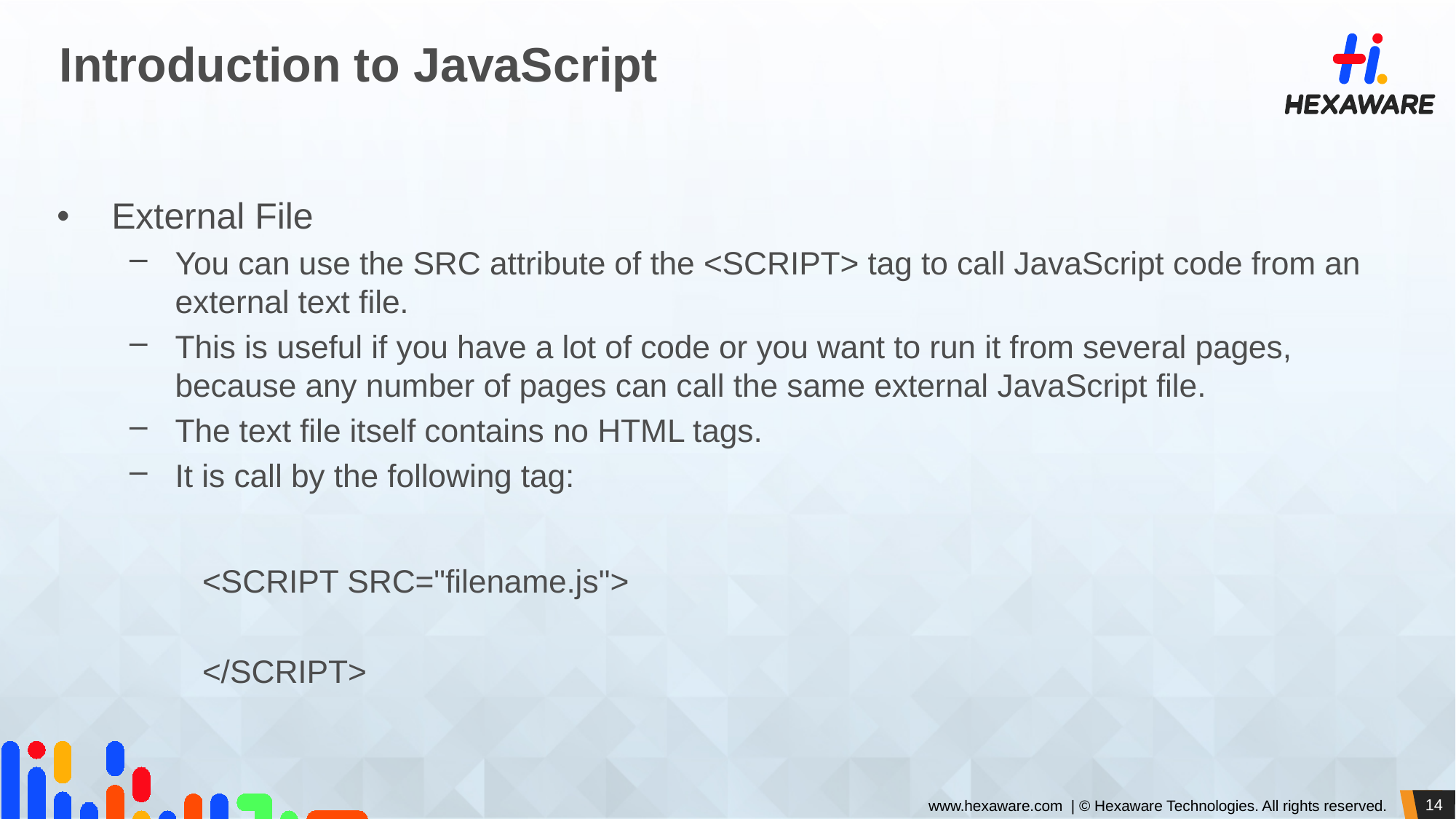

# Introduction to JavaScript
External File
You can use the SRC attribute of the <SCRIPT> tag to call JavaScript code from an external text file.
This is useful if you have a lot of code or you want to run it from several pages, because any number of pages can call the same external JavaScript file.
The text file itself contains no HTML tags.
It is call by the following tag:

<SCRIPT SRC="filename.js">

</SCRIPT>